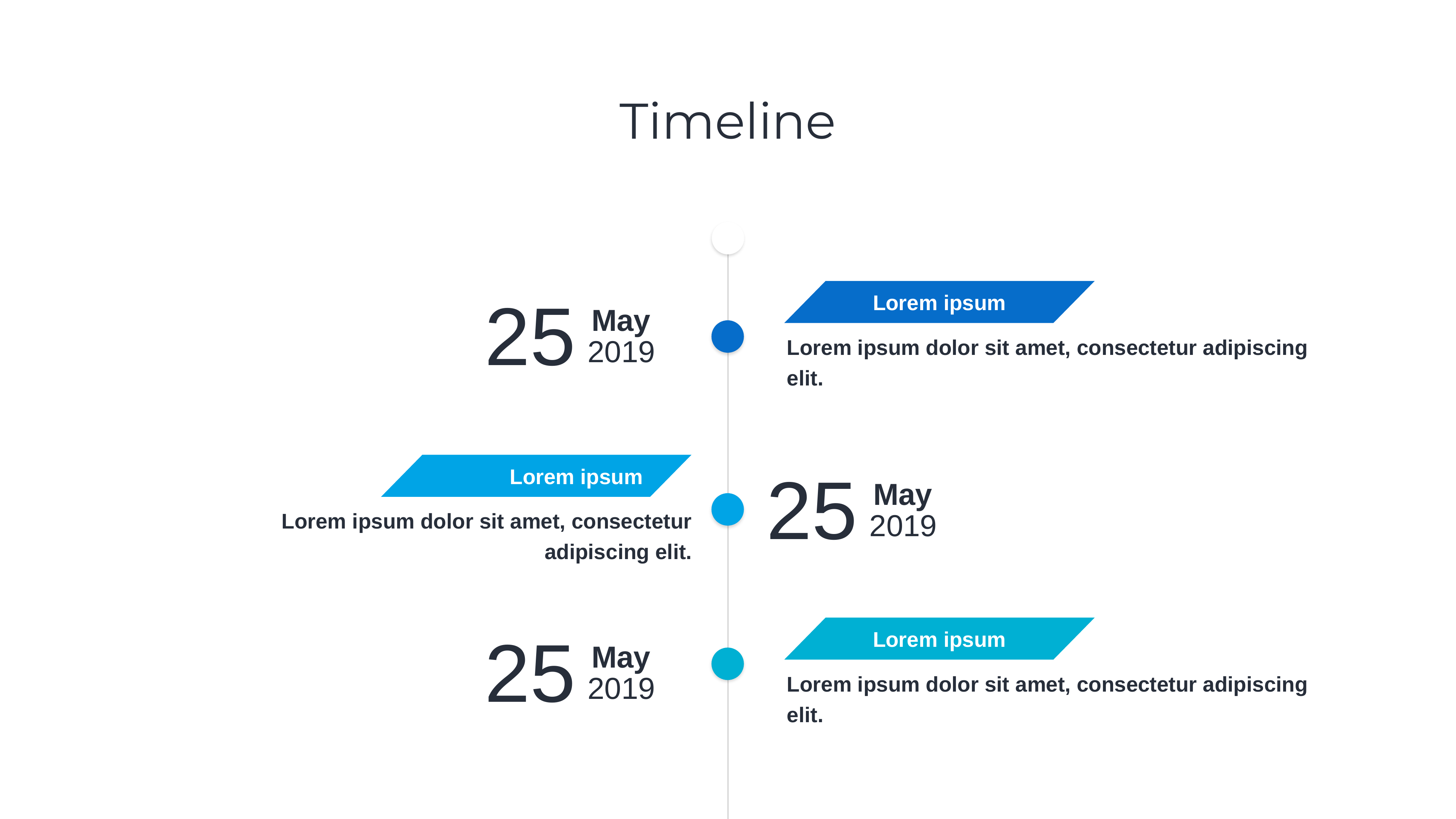

# Timeline

25
May
2019
Lorem ipsum

Lorem ipsum dolor sit amet, consectetur adipiscing elit.
25
May
2019
Lorem ipsum

Lorem ipsum dolor sit amet, consectetur adipiscing elit.
25
May
2019
Lorem ipsum

Lorem ipsum dolor sit amet, consectetur adipiscing elit.